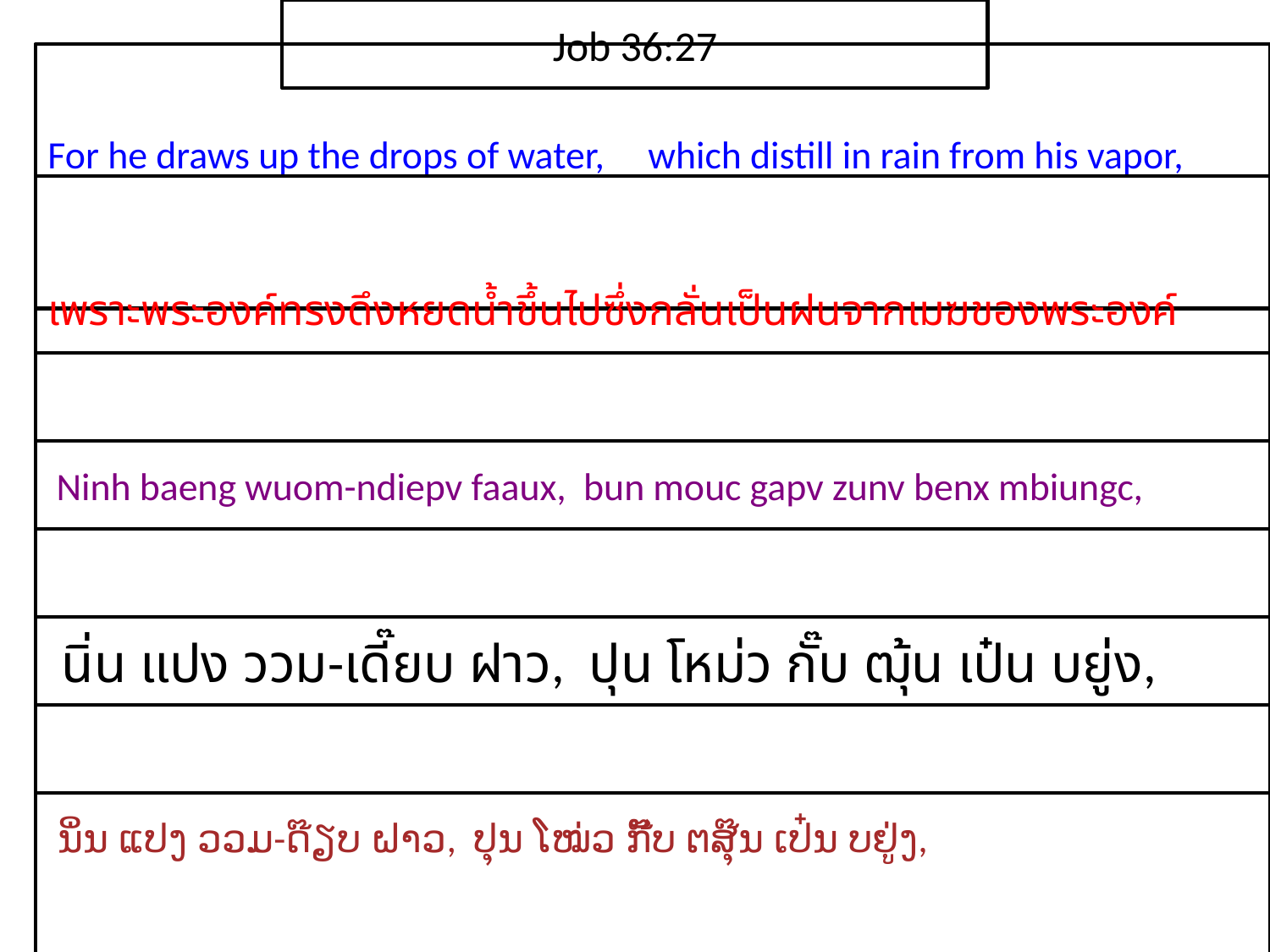

Job 36:27
For he draws up the drops of water,     which distill in rain from his vapor,
เพราะ​พระ​องค์​ทรง​ดึง​หยด​น้ำ​ขึ้น​ไปซึ่ง​กลั่น​เป็น​ฝน​จาก​เมฆ​ของ​พระ​องค์
 Ninh baeng wuom-ndiepv faaux,  bun mouc gapv zunv benx mbiungc,
 นิ่น แปง ววม-เดี๊ยบ ฝาว,  ปุน โหม่ว กั๊บ ฒุ้น เป๋น บยู่ง,
 ນິ່ນ ແປງ ວວມ-ດ໊ຽບ ຝາວ,  ປຸນ ໂໝ່ວ ກັ໊ບ ຕສຸ໊ນ ເປ໋ນ ບຢູ່ງ,